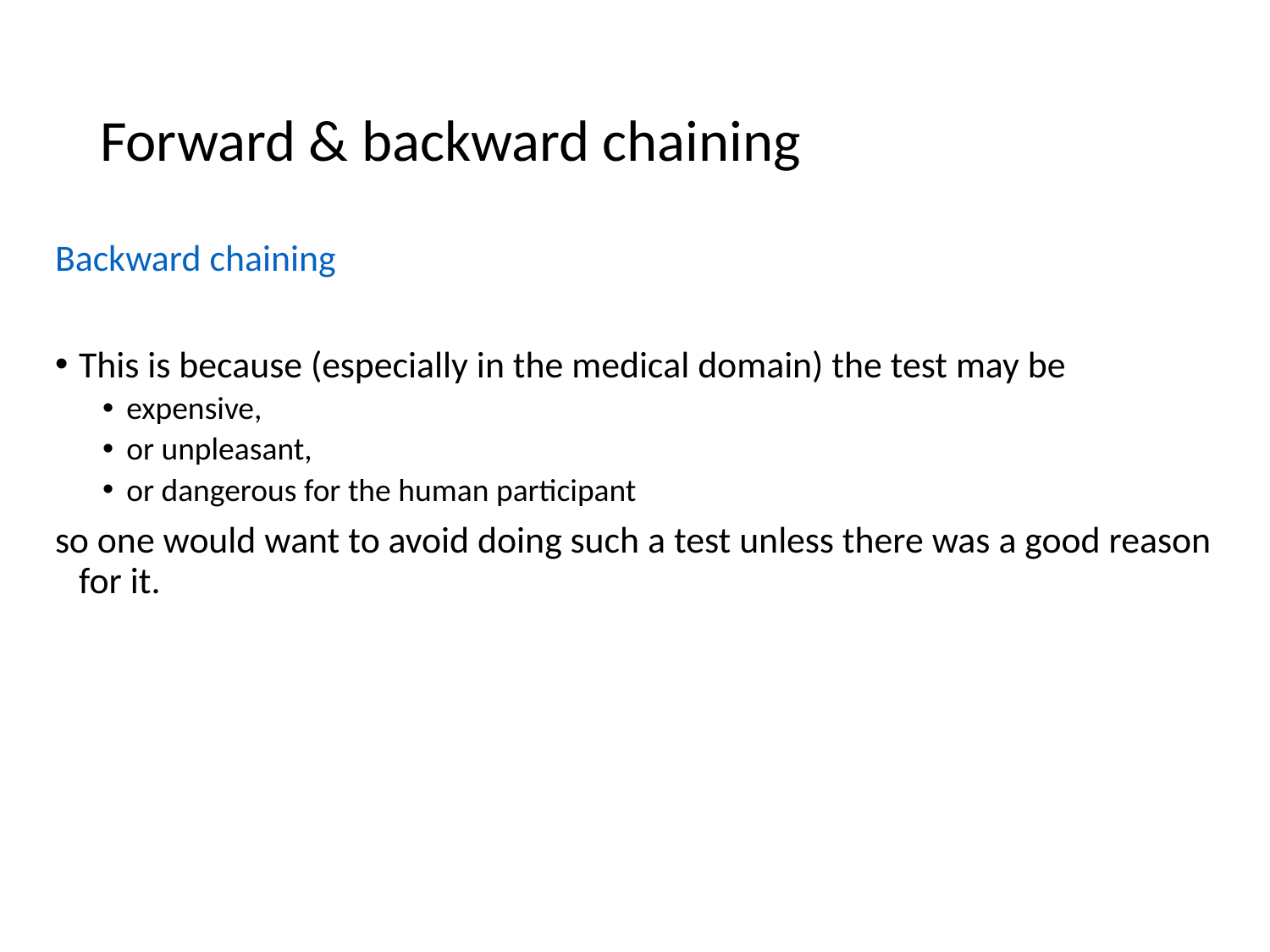

# Forward & backward chaining
Backward chaining

This is because (especially in the medical domain) the test may be
expensive,
or unpleasant,
or dangerous for the human participant
so one would want to avoid doing such a test unless there was a good reason for it.